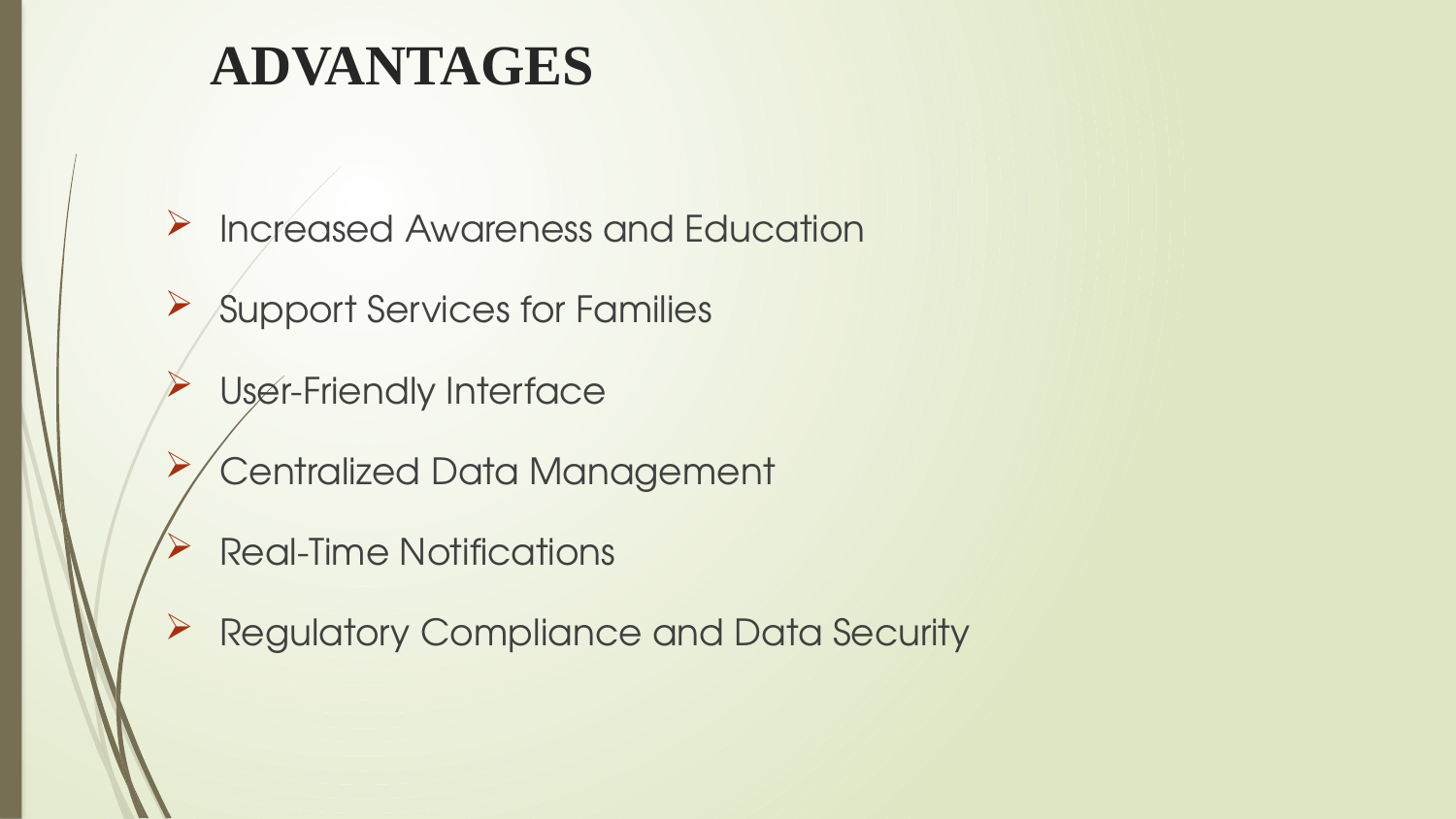

# ADVANTAGES
Increased Awareness and Education
Support Services for Families
User-Friendly Interface
Centralized Data Management
Real-Time Notifications
Regulatory Compliance and Data Security